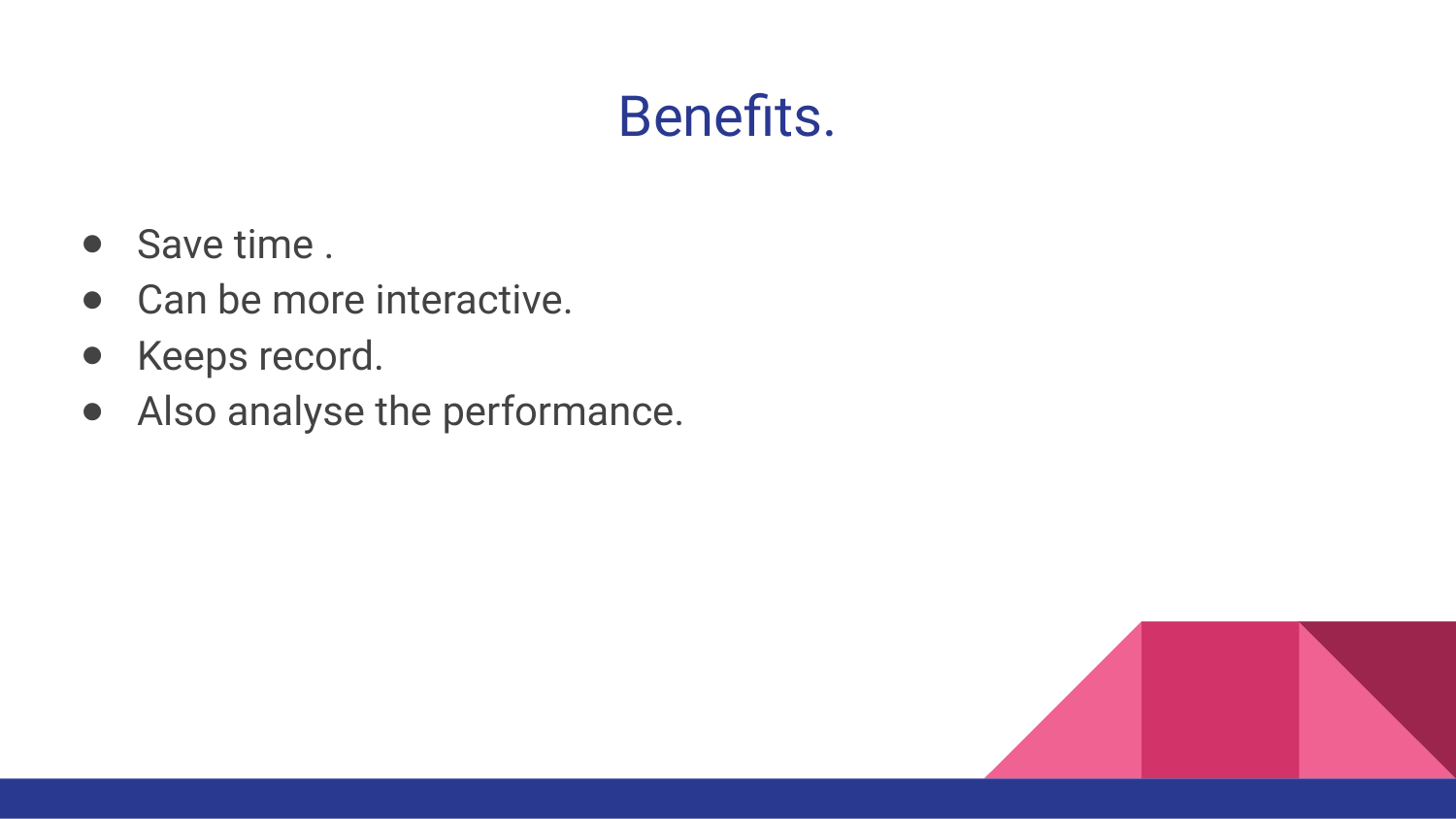

# Benefits.
Save time .
Can be more interactive.
Keeps record.
Also analyse the performance.